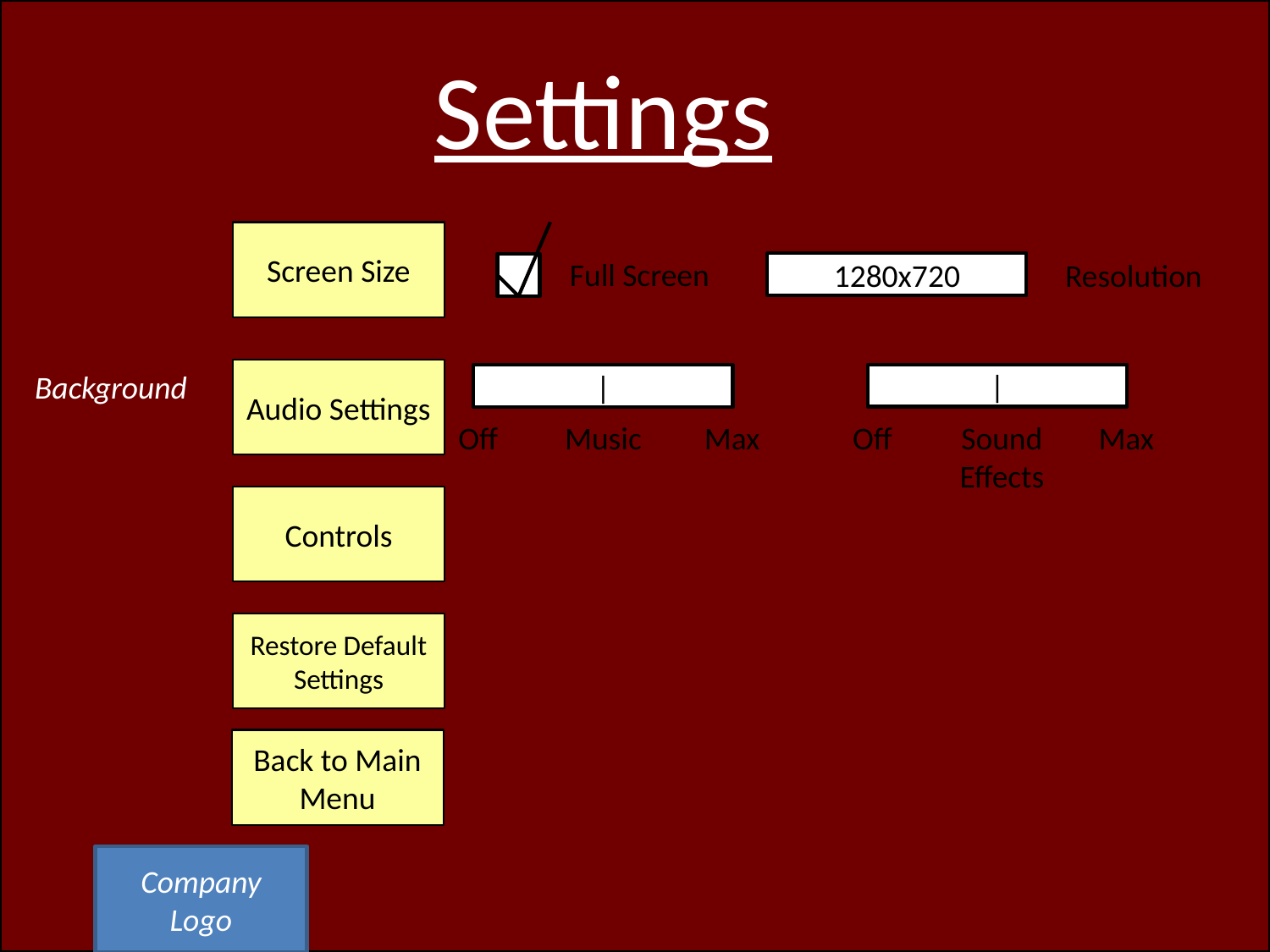

Settings
Screen Size
Full Screen
Resolution
1280x720

Audio Settings
Background
|
|
Off
Sound Effects
Max
Off
Music
Max
Controls
Restore Default Settings
Back to Main Menu
Company Logo